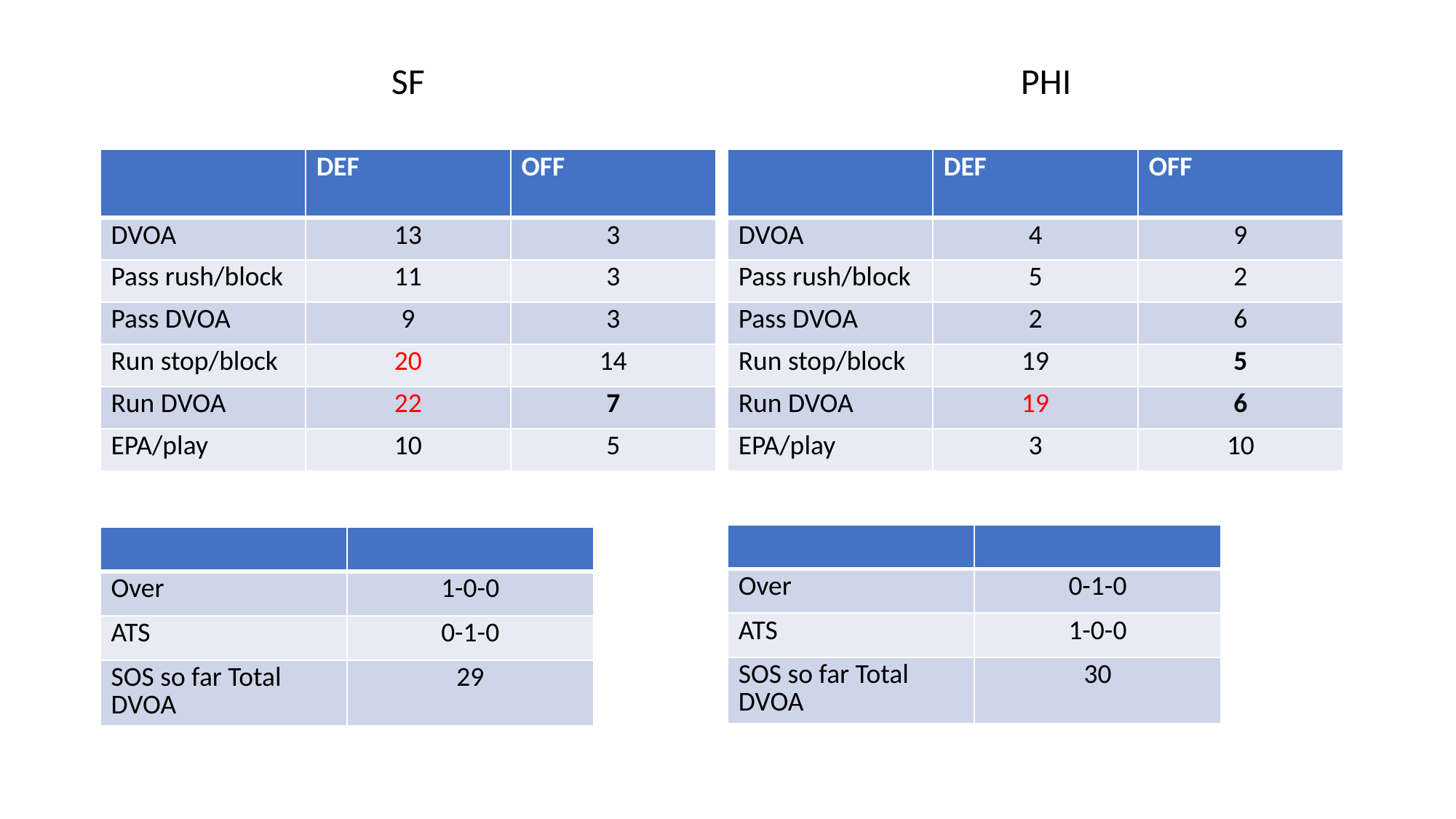

SF
PHI
|  | DEF | OFF |
| --- | --- | --- |
| DVOA | 13 | 3 |
| Pass rush/block | 11 | 3 |
| Pass DVOA | 9 | 3 |
| Run stop/block | 20 | 14 |
| Run DVOA | 22 | 7 |
| EPA/play | 10 | 5 |
|  | DEF | OFF |
| --- | --- | --- |
| DVOA | 4 | 9 |
| Pass rush/block | 5 | 2 |
| Pass DVOA | 2 | 6 |
| Run stop/block | 19 | 5 |
| Run DVOA | 19 | 6 |
| EPA/play | 3 | 10 |
|  |  |
| --- | --- |
| Over | 0-1-0 |
| ATS | 1-0-0 |
| SOS so far Total DVOA | 30 |
|  |  |
| --- | --- |
| Over | 1-0-0 |
| ATS | 0-1-0 |
| SOS so far Total DVOA | 29 |